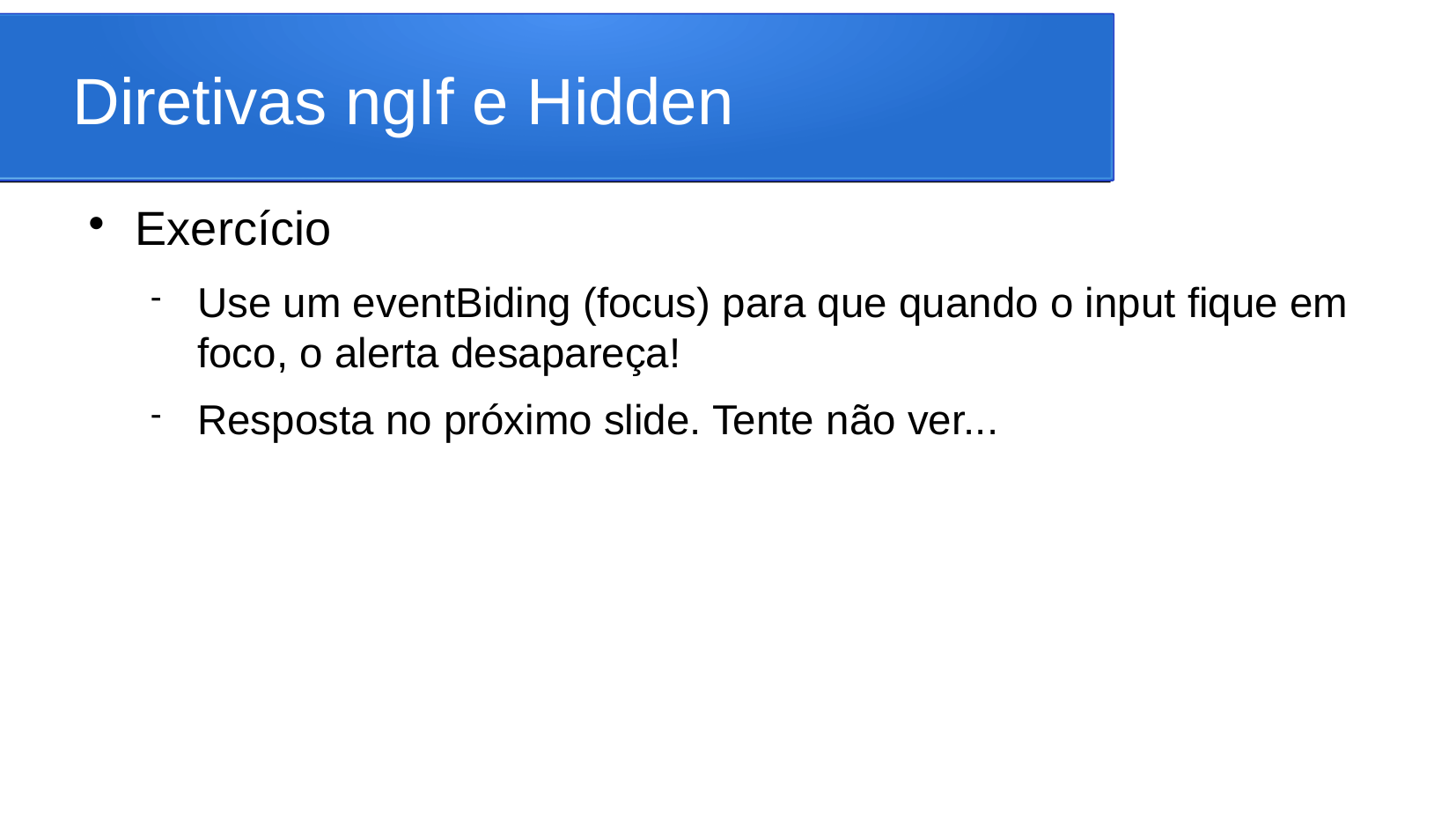

Diretivas ngIf e Hidden
Exercício
Use um eventBiding (focus) para que quando o input fique em foco, o alerta desapareça!
Resposta no próximo slide. Tente não ver...